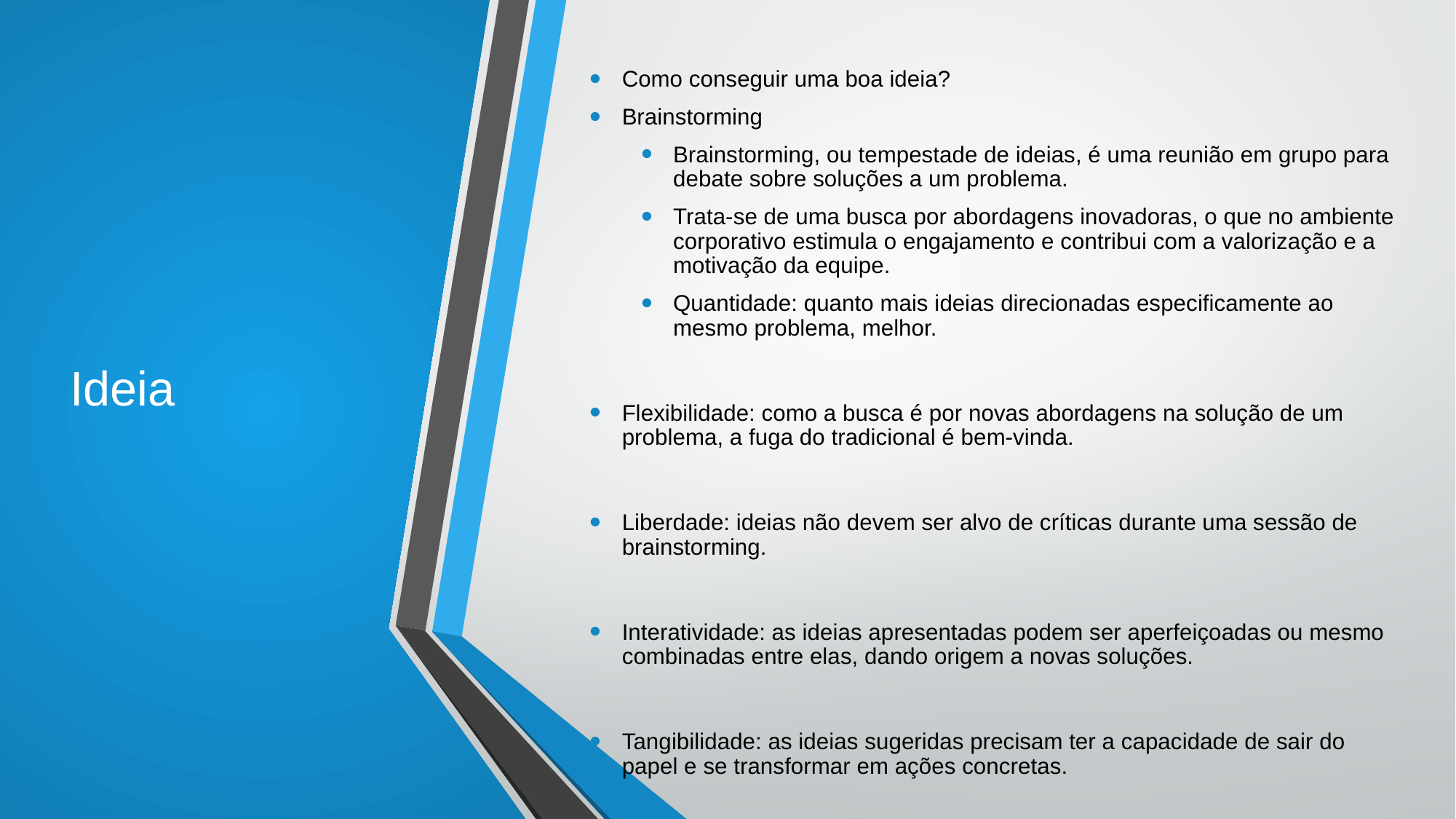

Como conseguir uma boa ideia?
Brainstorming
Brainstorming, ou tempestade de ideias, é uma reunião em grupo para debate sobre soluções a um problema.
Trata-se de uma busca por abordagens inovadoras, o que no ambiente corporativo estimula o engajamento e contribui com a valorização e a motivação da equipe.
Quantidade: quanto mais ideias direcionadas especificamente ao mesmo problema, melhor.

Flexibilidade: como a busca é por novas abordagens na solução de um problema, a fuga do tradicional é bem-vinda.

Liberdade: ideias não devem ser alvo de críticas durante uma sessão de brainstorming.

Interatividade: as ideias apresentadas podem ser aperfeiçoadas ou mesmo combinadas entre elas, dando origem a novas soluções.

Tangibilidade: as ideias sugeridas precisam ter a capacidade de sair do papel e se transformar em ações concretas.
# Ideia